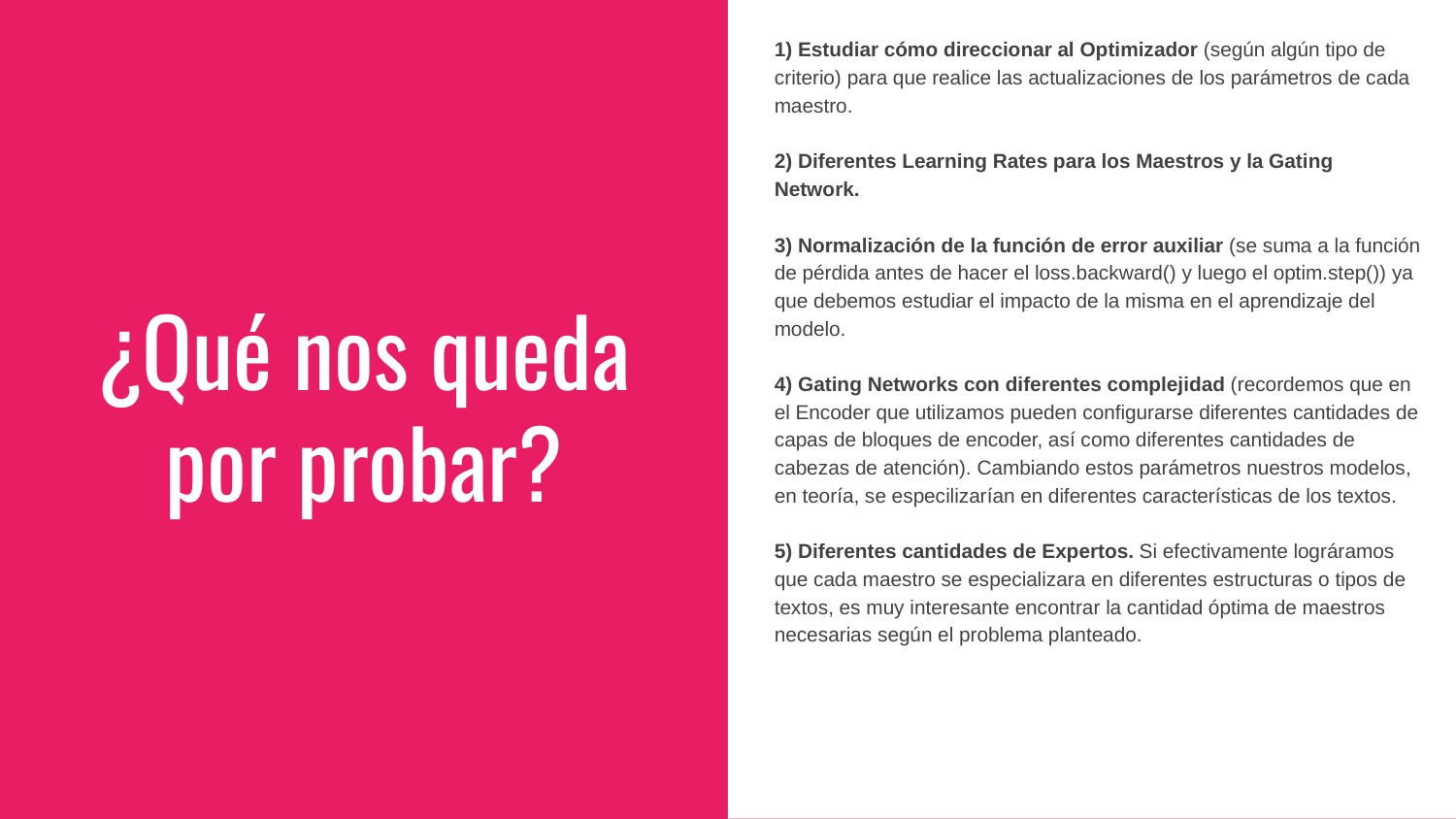

1) Estudiar cómo direccionar al Optimizador (según algún tipo de criterio) para que realice las actualizaciones de los parámetros de cada maestro.

2) Diferentes Learning Rates para los Maestros y la Gating Network.

3) Normalización de la función de error auxiliar (se suma a la función de pérdida antes de hacer el loss.backward() y luego el optim.step()) ya que debemos estudiar el impacto de la misma en el aprendizaje del modelo.

4) Gating Networks con diferentes complejidad (recordemos que en el Encoder que utilizamos pueden configurarse diferentes cantidades de capas de bloques de encoder, así como diferentes cantidades de cabezas de atención). Cambiando estos parámetros nuestros modelos, en teoría, se especilizarían en diferentes características de los textos.

5) Diferentes cantidades de Expertos. Si efectivamente lográramos que cada maestro se especializara en diferentes estructuras o tipos de textos, es muy interesante encontrar la cantidad óptima de maestros necesarias según el problema planteado.
# ¿Qué nos queda por probar?